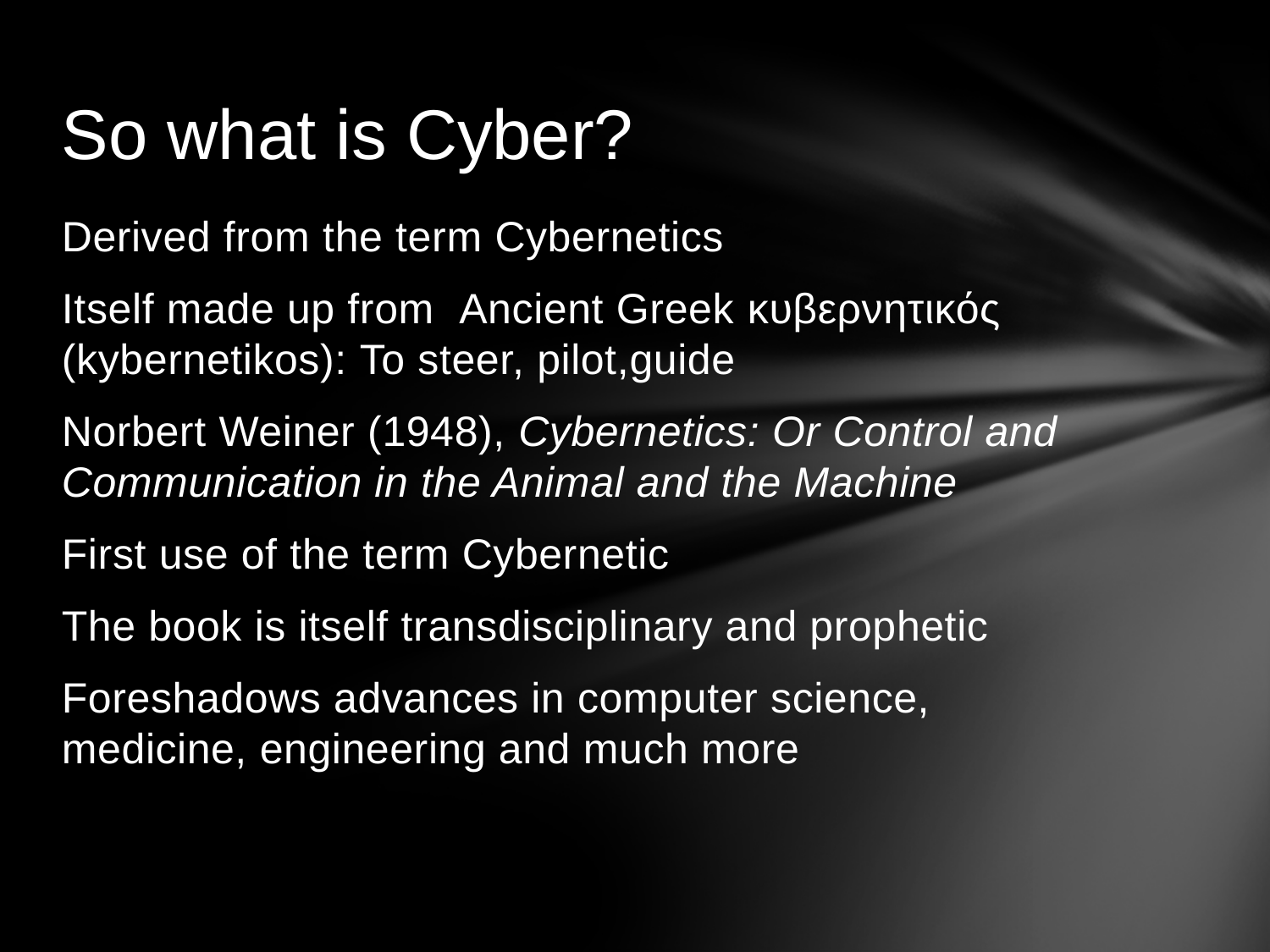

# So what is Cyber?
Derived from the term Cybernetics
Itself made up from  Ancient Greek κυβερνητικός (kybernetikos): To steer, pilot,guide
Norbert Weiner (1948), Cybernetics: Or Control and Communication in the Animal and the Machine
First use of the term Cybernetic
The book is itself transdisciplinary and prophetic
Foreshadows advances in computer science, medicine, engineering and much more